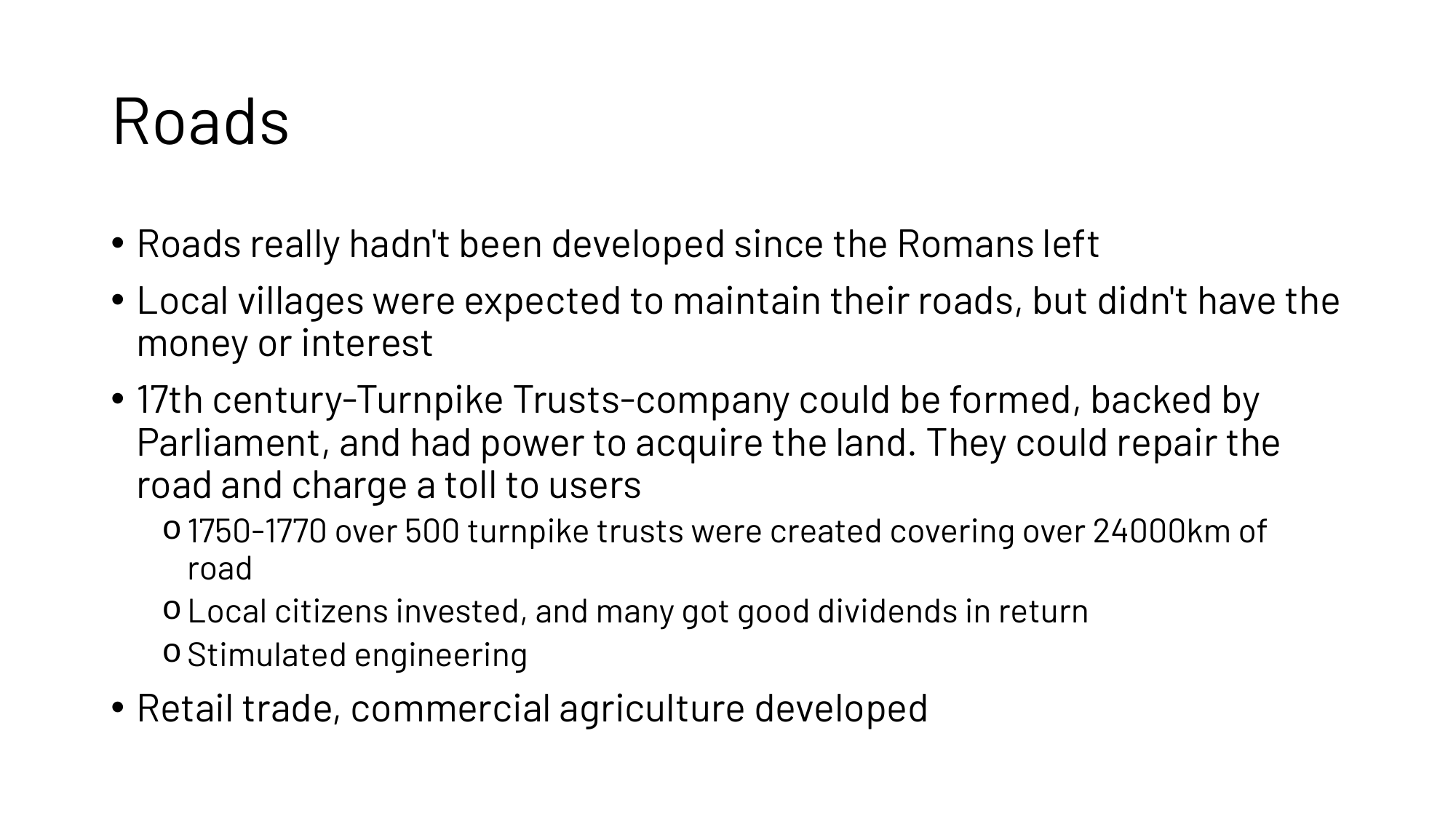

# Roads
Roads really hadn't been developed since the Romans left
Local villages were expected to maintain their roads, but didn't have the money or interest
17th century-Turnpike Trusts-company could be formed, backed by Parliament, and had power to acquire the land. They could repair the road and charge a toll to users
1750-1770 over 500 turnpike trusts were created covering over 24000km of road
Local citizens invested, and many got good dividends in return
Stimulated engineering
Retail trade, commercial agriculture developed